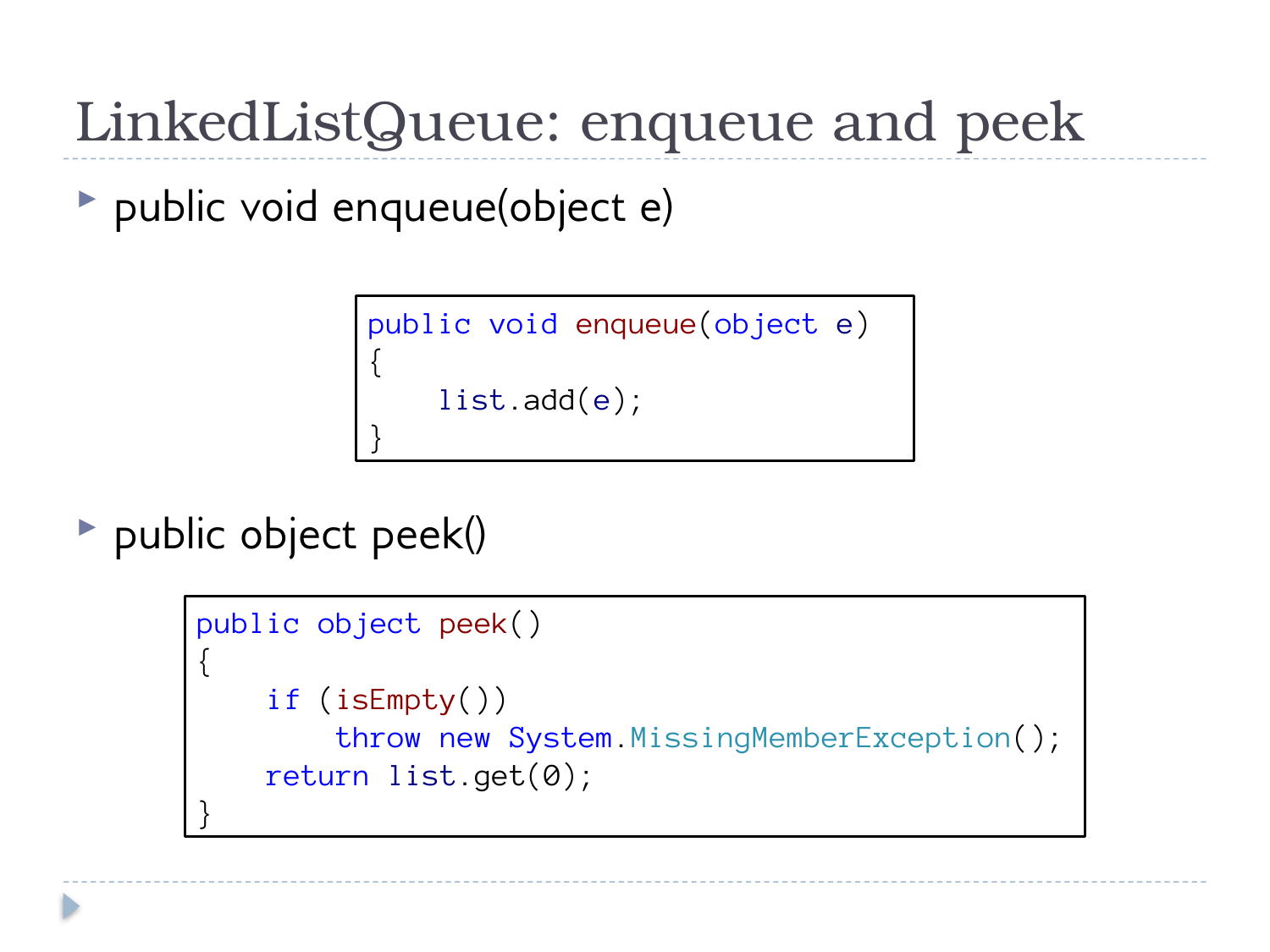

# LinkedListQueue: enqueue and peek
public void enqueue(object e)

public object peek()
public void enqueue(object e)
{
    list.add(e);
}
public object peek()
{
    if (isEmpty())
        throw new System.MissingMemberException();
    return list.get(0);
}